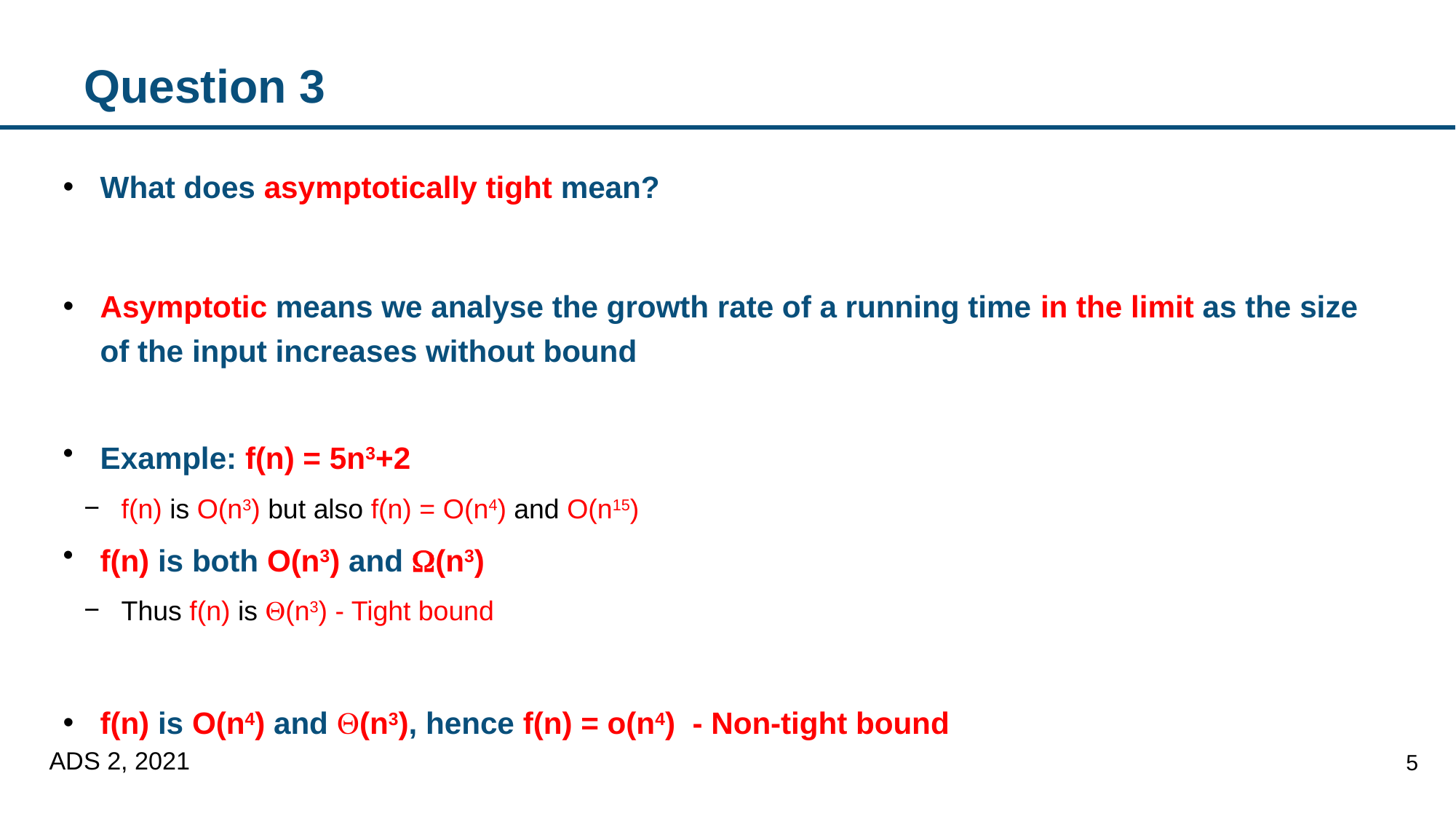

# Question 3
What does asymptotically tight mean?

Asymptotic means we analyse the growth rate of a running time in the limit as the size of the input increases without bound

Example: f(n) = 5n3+2
f(n) is O(n3) but also f(n) = O(n4) and O(n15)
f(n) is both O(n3) and Ω(n3)
Thus f(n) is Θ(n3) - Tight bound

f(n) is O(n4) and Θ(n3), hence f(n) = o(n4)  - Non-tight bound

ADS 2, 2021
5